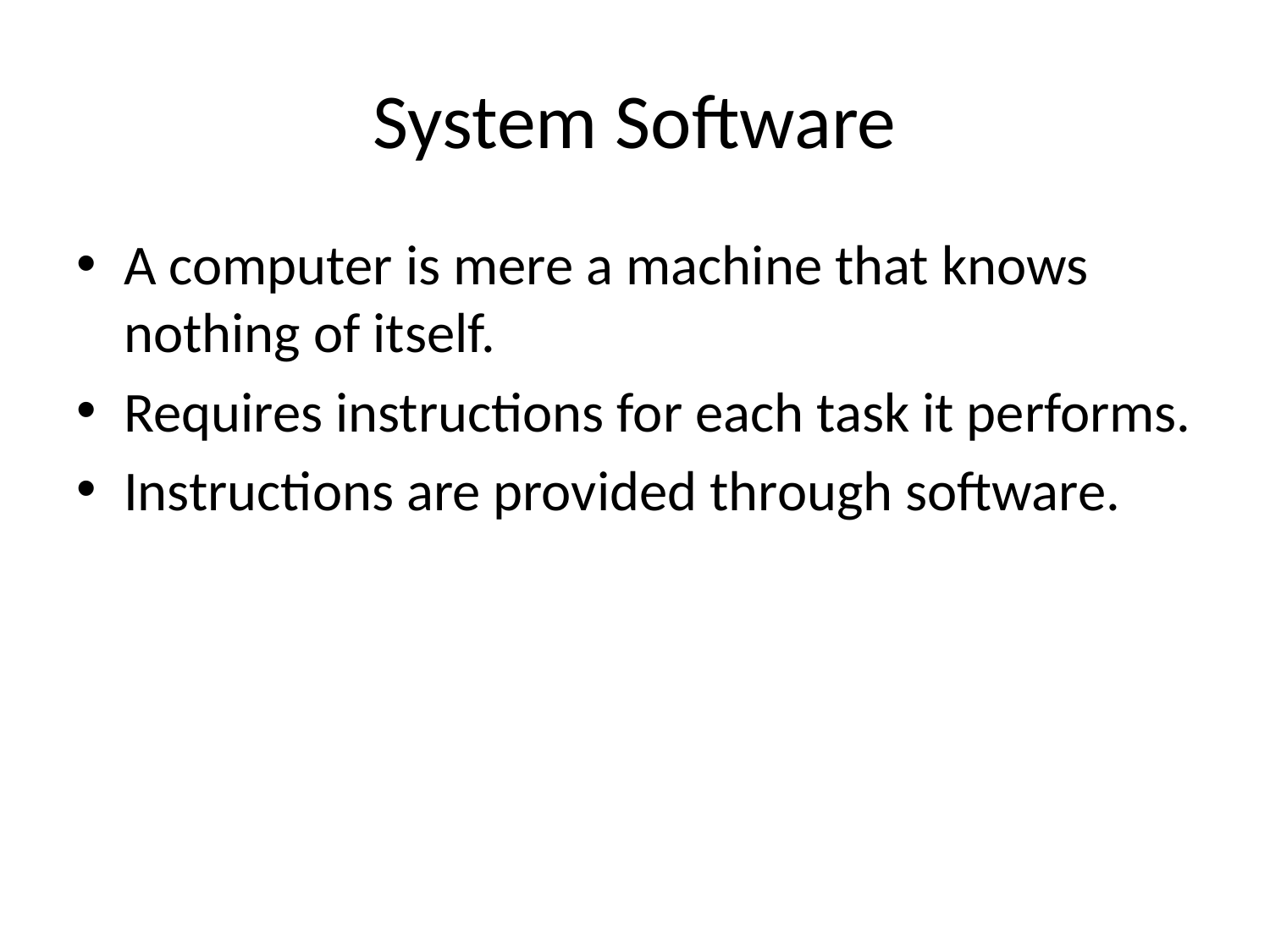

# System Software
A computer is mere a machine that knows nothing of itself.
Requires instructions for each task it performs.
Instructions are provided through software.